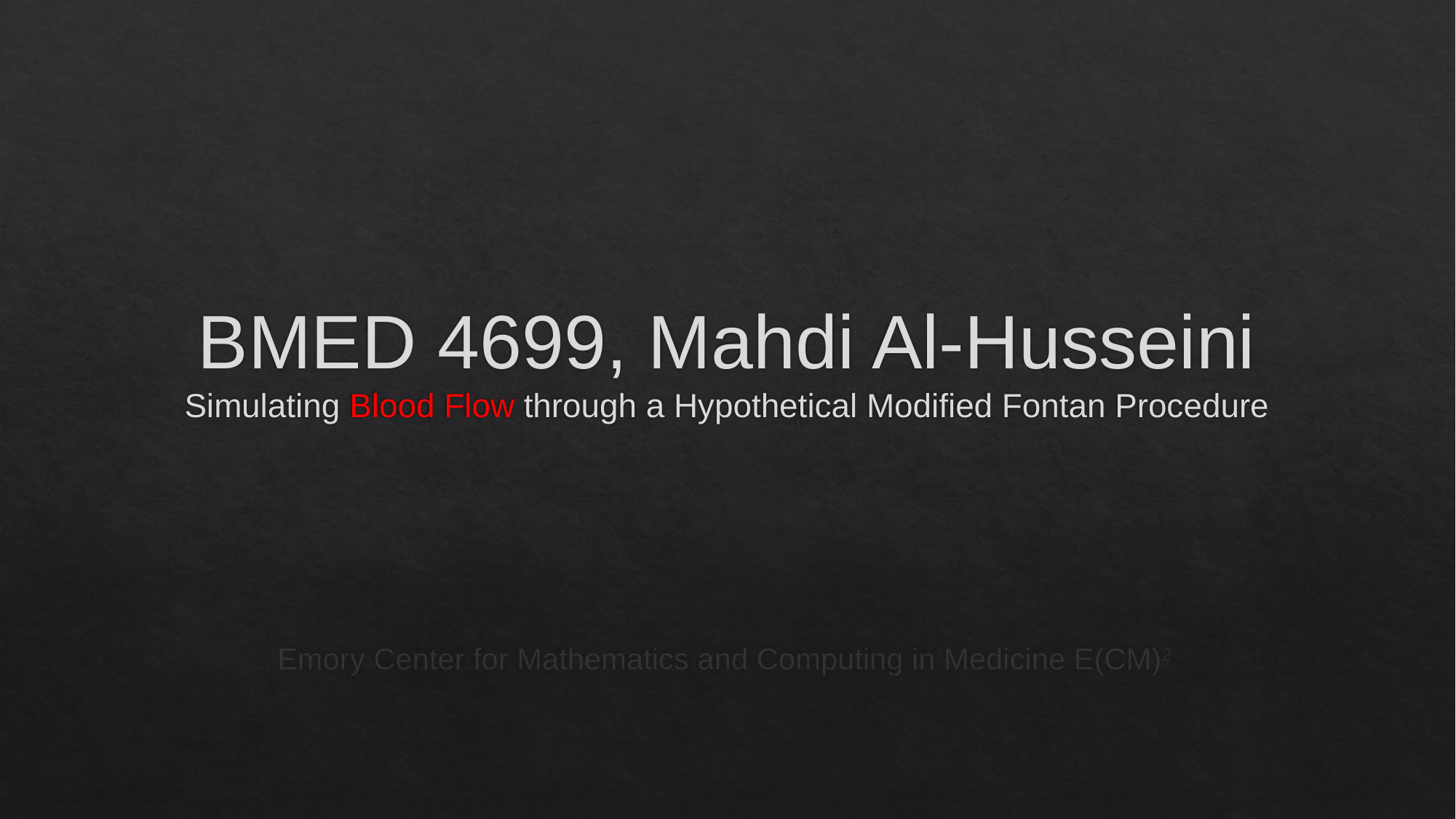

# BMED 4699, Mahdi Al-Husseini Simulating Blood Flow through a Hypothetical Modified Fontan Procedure
Emory Center for Mathematics and Computing in Medicine E(CM)2